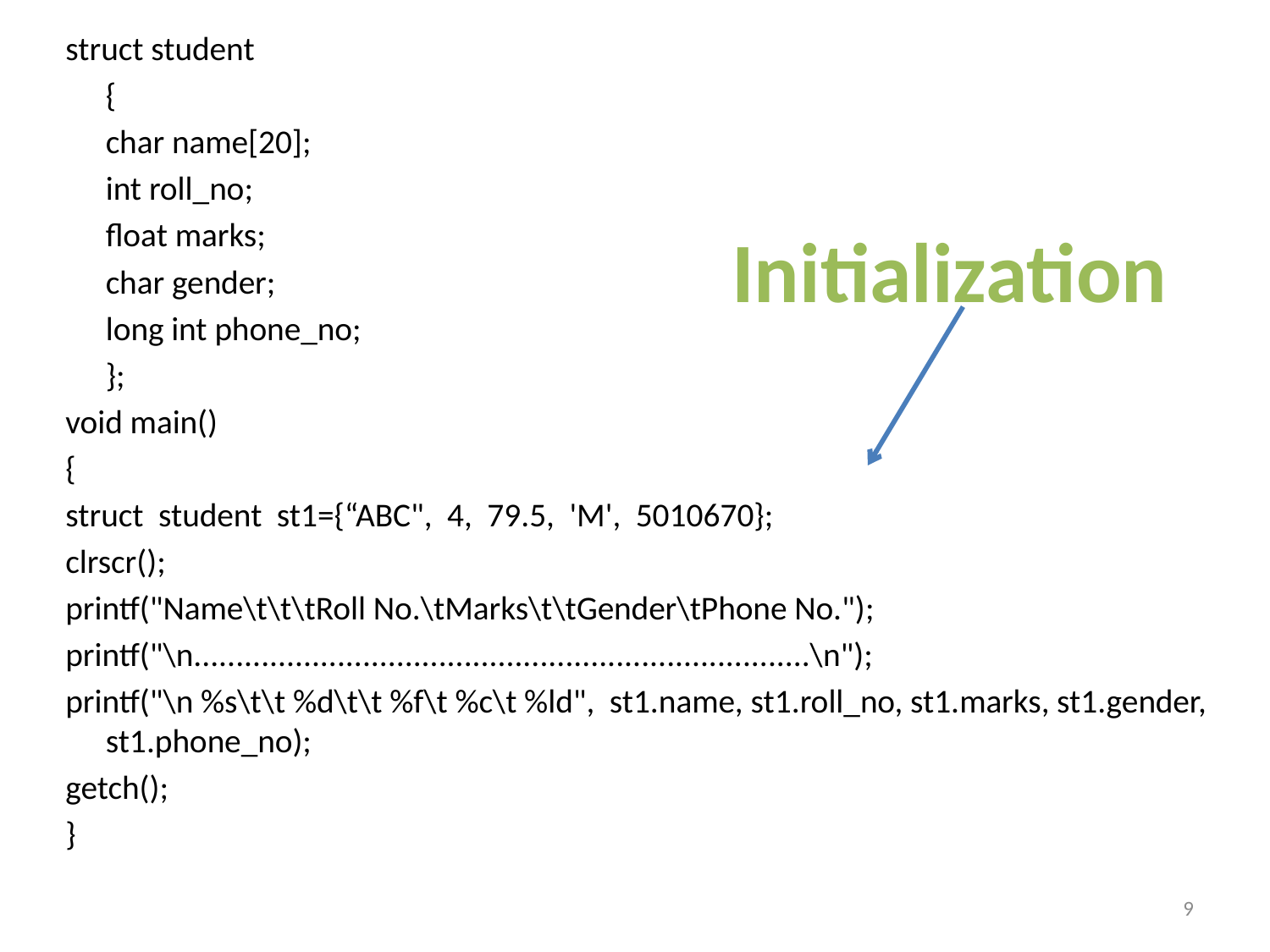

struct student
	{
	char name[20];
	int roll_no;
	float marks;
	char gender;
	long int phone_no;
	};
void main()
{
struct  student  st1={“ABC",  4,  79.5,  'M',  5010670};
clrscr();
printf("Name\t\t\tRoll No.\tMarks\t\tGender\tPhone No.");
printf("\n.........................................................................\n");
printf("\n %s\t\t %d\t\t %f\t %c\t %ld",  st1.name, st1.roll_no, st1.marks, st1.gender, st1.phone_no);
getch();
}
Initialization
9